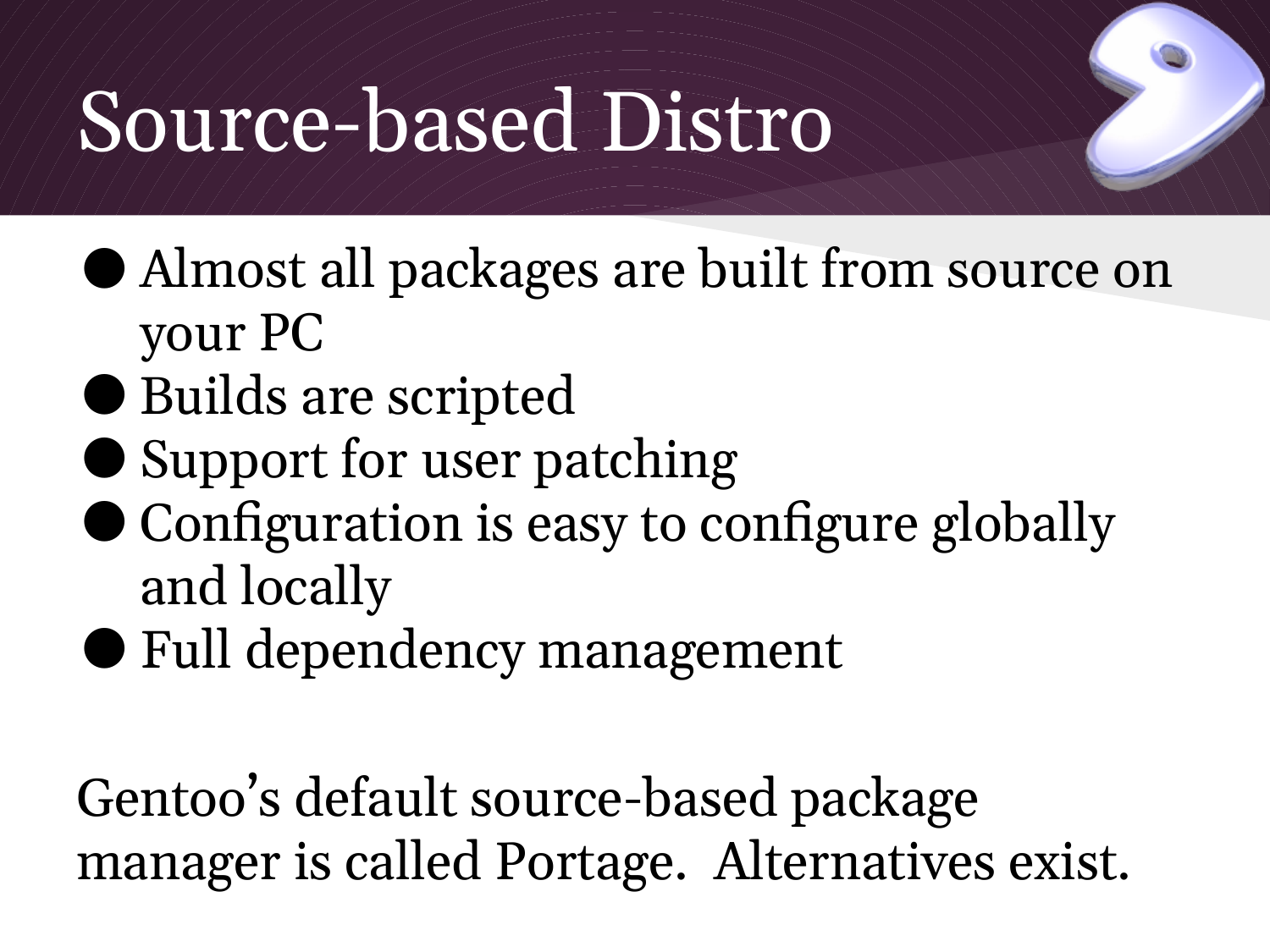

# Source-based Distro
Almost all packages are built from source on your PC
Builds are scripted
Support for user patching
Configuration is easy to configure globally and locally
Full dependency management

Gentoo’s default source-based package manager is called Portage.  Alternatives exist.